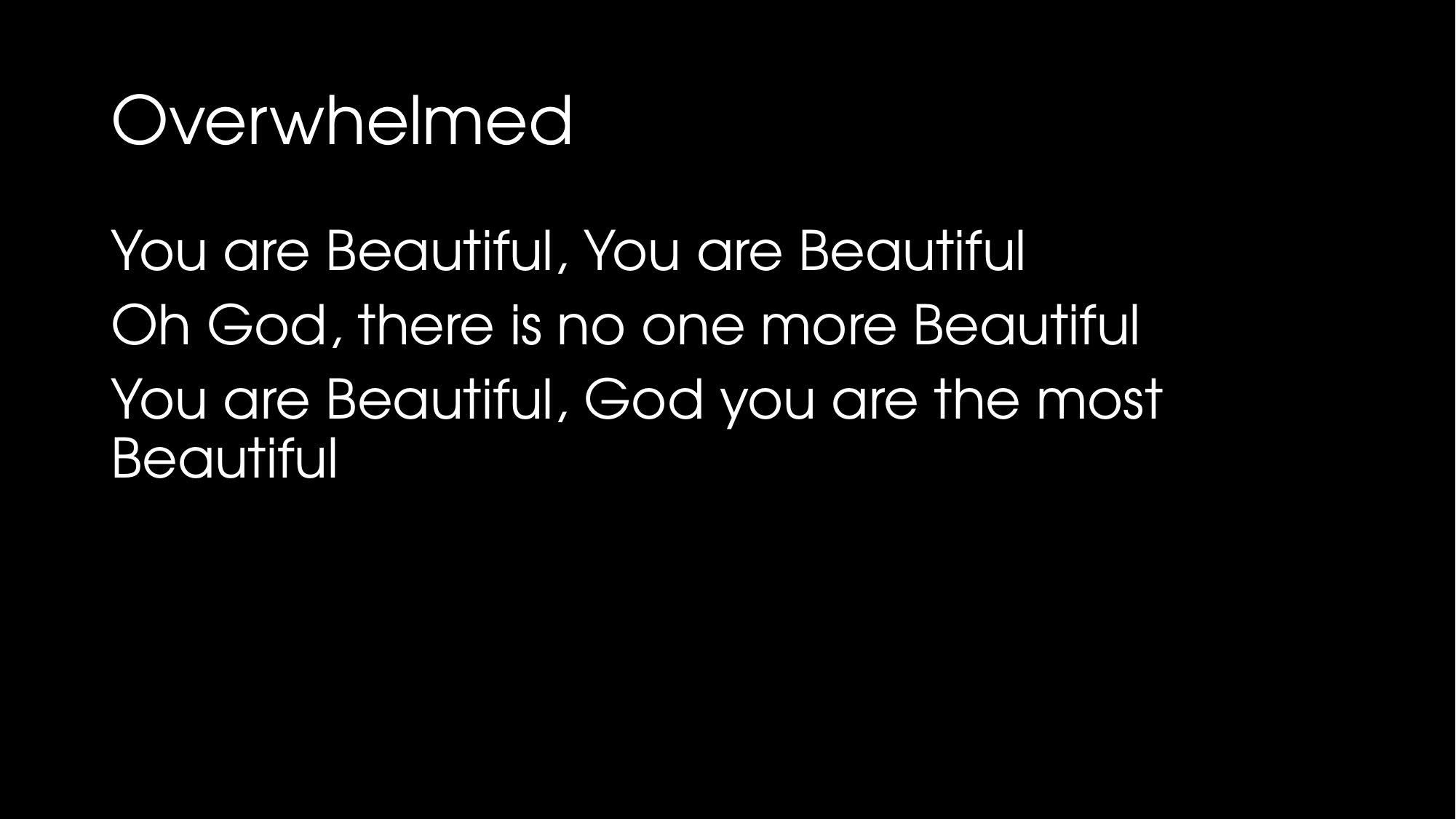

# Overwhelmed
You are Beautiful, You are Beautiful
Oh God, there is no one more Beautiful
You are Beautiful, God you are the most Beautiful